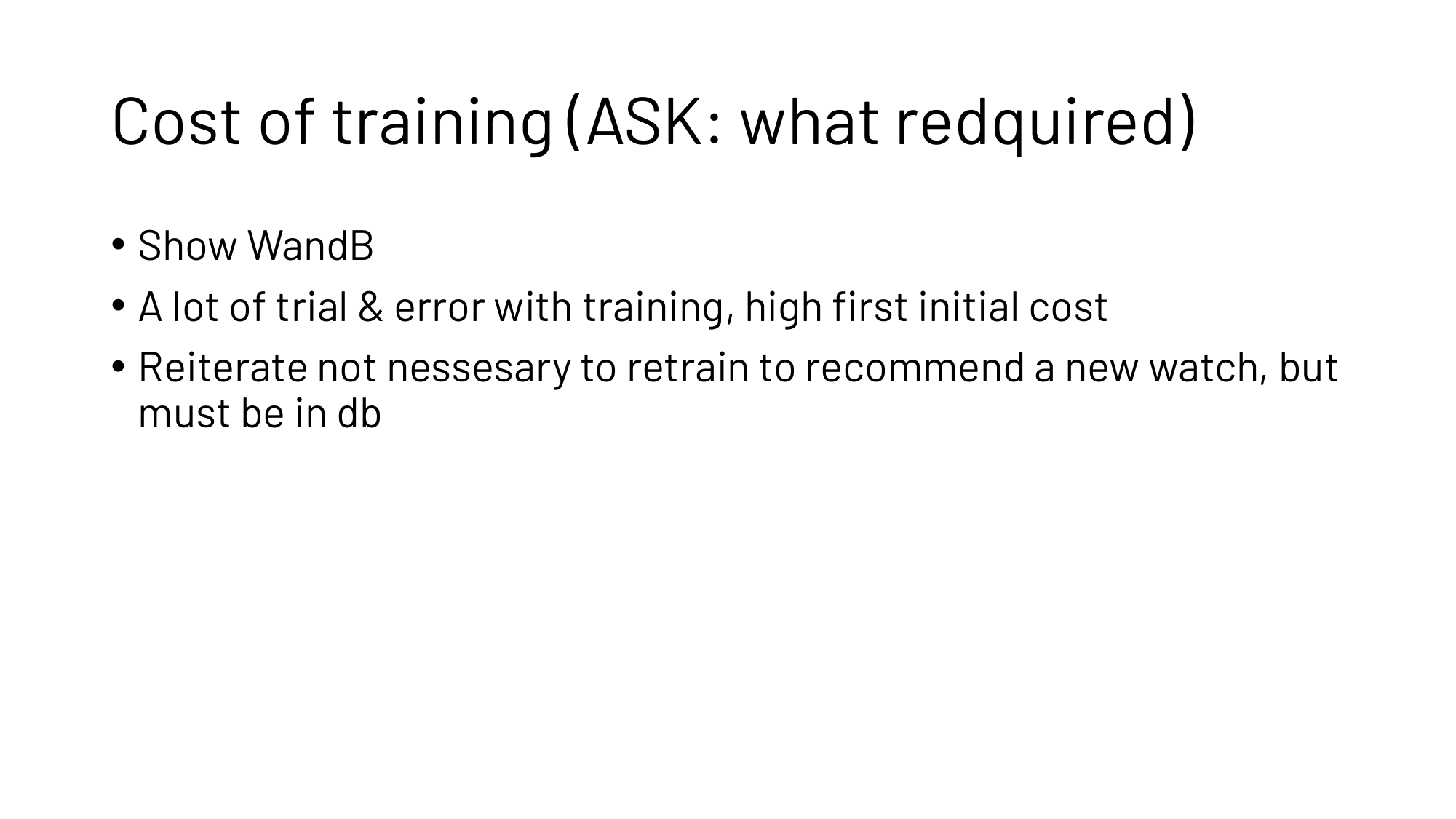

# Cost of training (ASK: what redquired)
Show WandB
A lot of trial & error with training, high first initial cost
Reiterate not nessesary to retrain to recommend a new watch, but must be in db